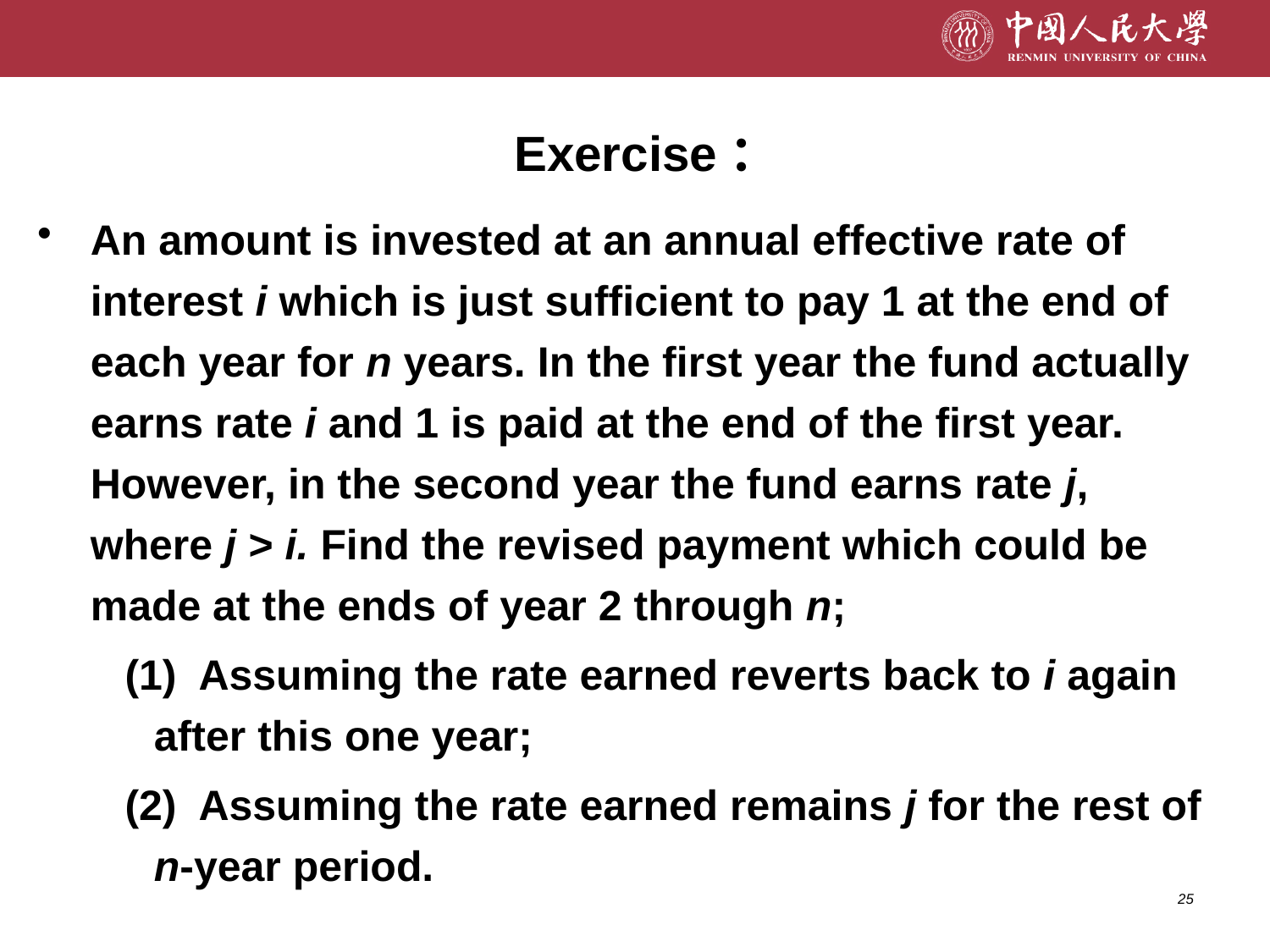

# Exercise：
An amount is invested at an annual effective rate of interest i which is just sufficient to pay 1 at the end of each year for n years. In the first year the fund actually earns rate i and 1 is paid at the end of the first year. However, in the second year the fund earns rate j, where j > i. Find the revised payment which could be made at the ends of year 2 through n;
  (1)  Assuming the rate earned reverts back to i again after this one year;
  (2)  Assuming the rate earned remains j for the rest of n-year period.
25